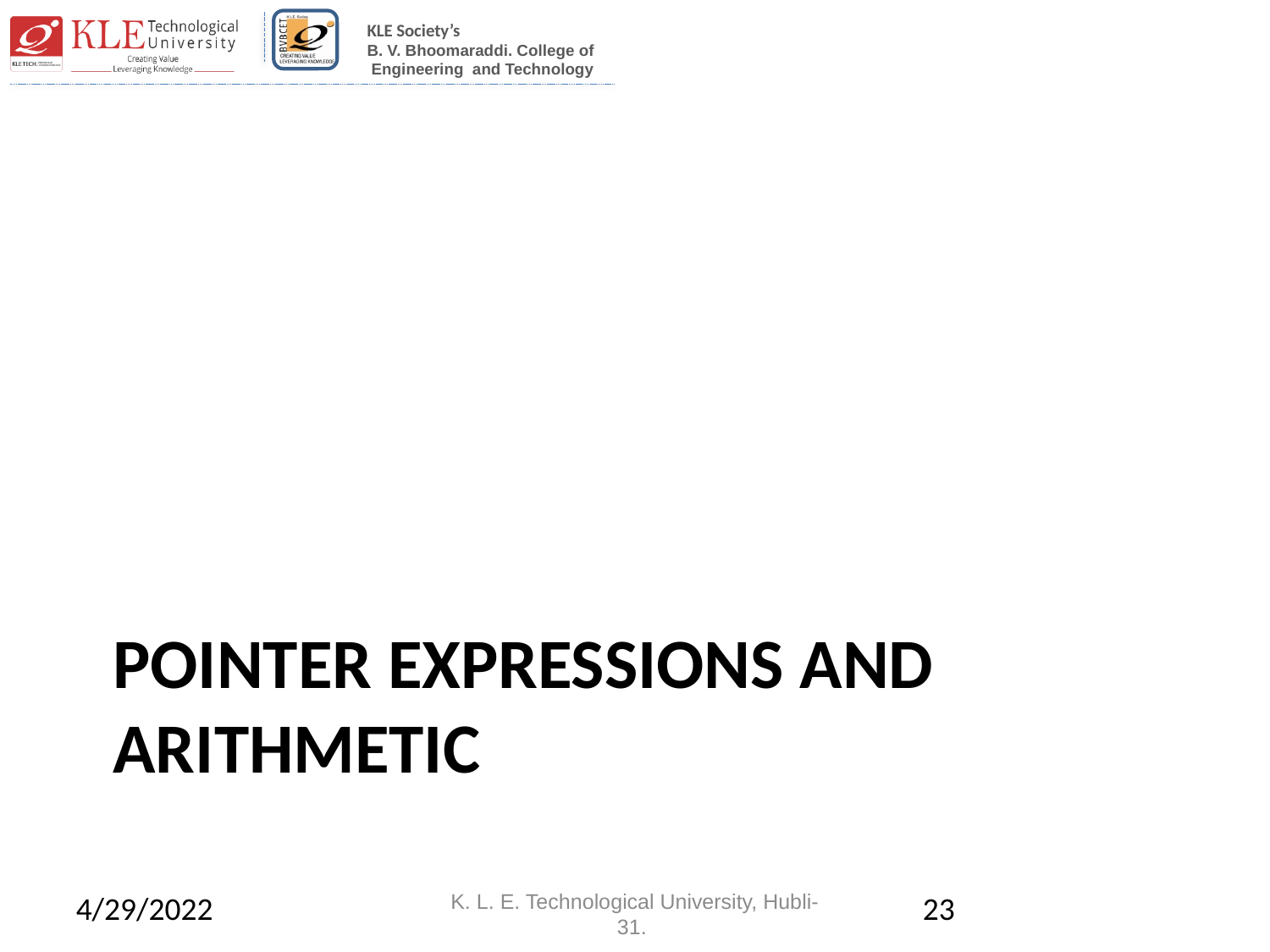

# Pointer expressions and arithmetic
4/29/2022
K. L. E. Technological University, Hubli-31.

23